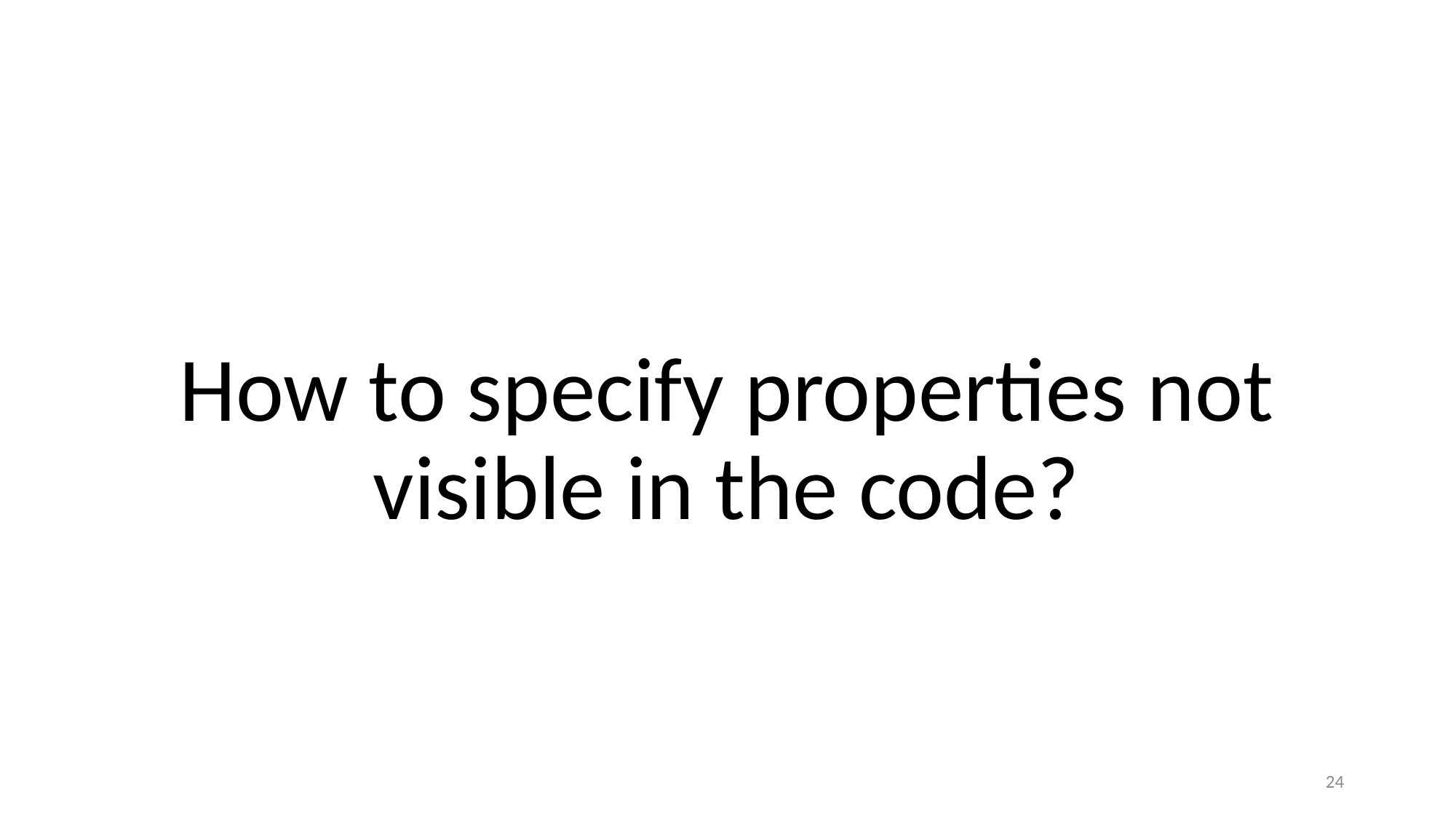

# How to specify properties not visible in the code?

24